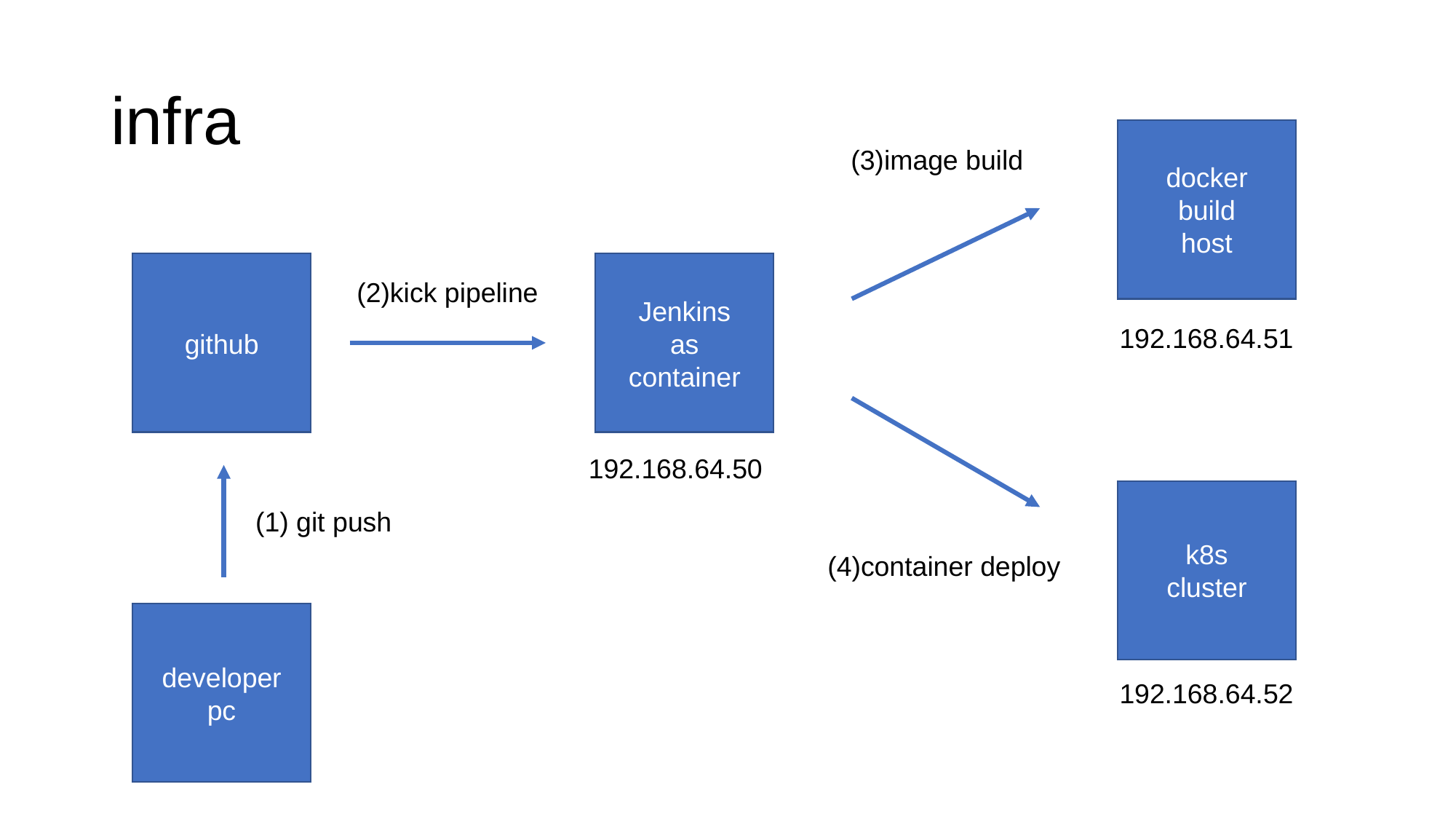

# infra
docker
build
host
(3)image build
github
Jenkins
as
container
(2)kick pipeline
192.168.64.51
192.168.64.50
k8s
cluster
(1) git push
(4)container deploy
developer
pc
192.168.64.52